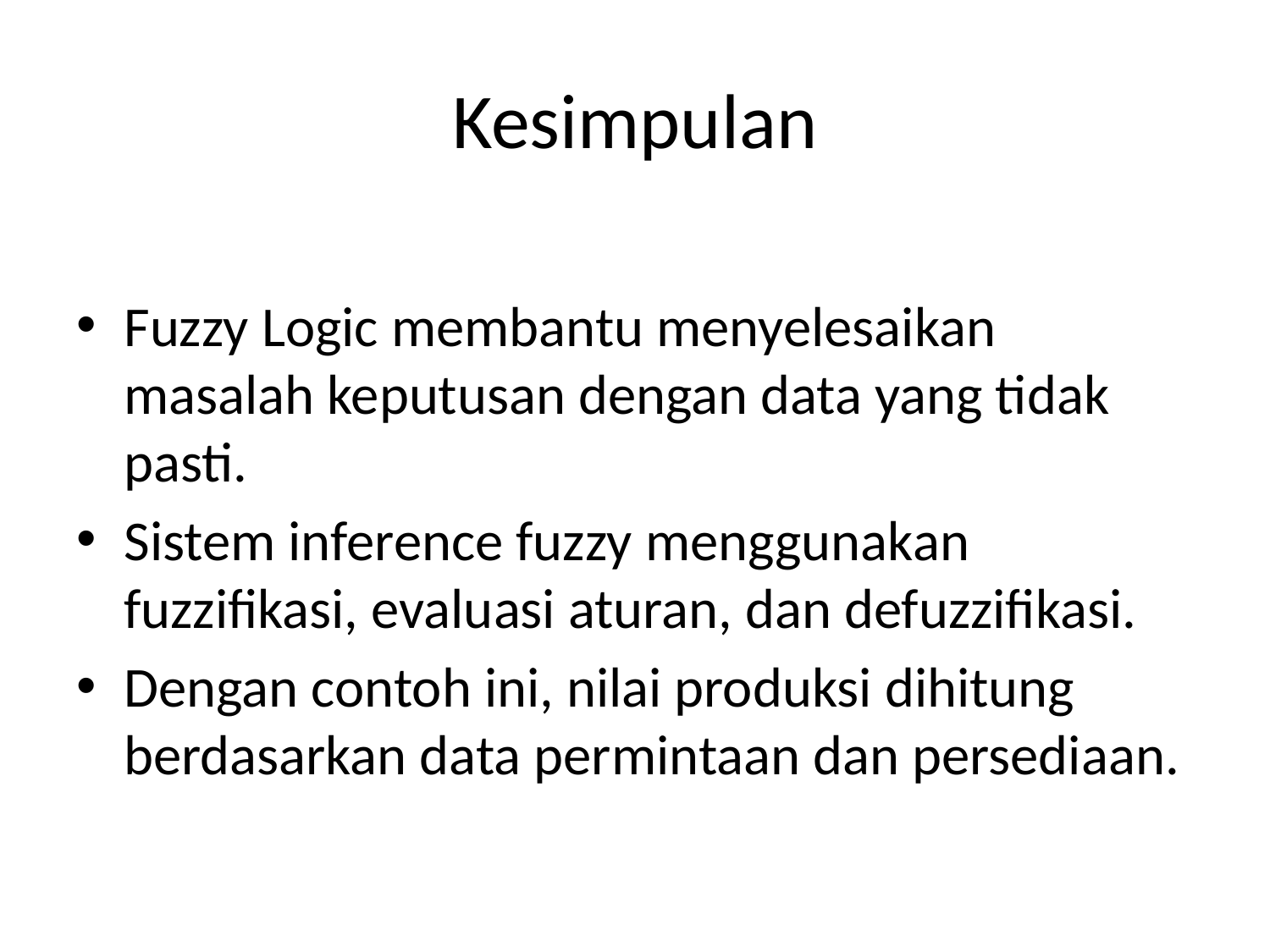

# Kesimpulan

Fuzzy Logic membantu menyelesaikan masalah keputusan dengan data yang tidak pasti.
Sistem inference fuzzy menggunakan fuzzifikasi, evaluasi aturan, dan defuzzifikasi.
Dengan contoh ini, nilai produksi dihitung berdasarkan data permintaan dan persediaan.